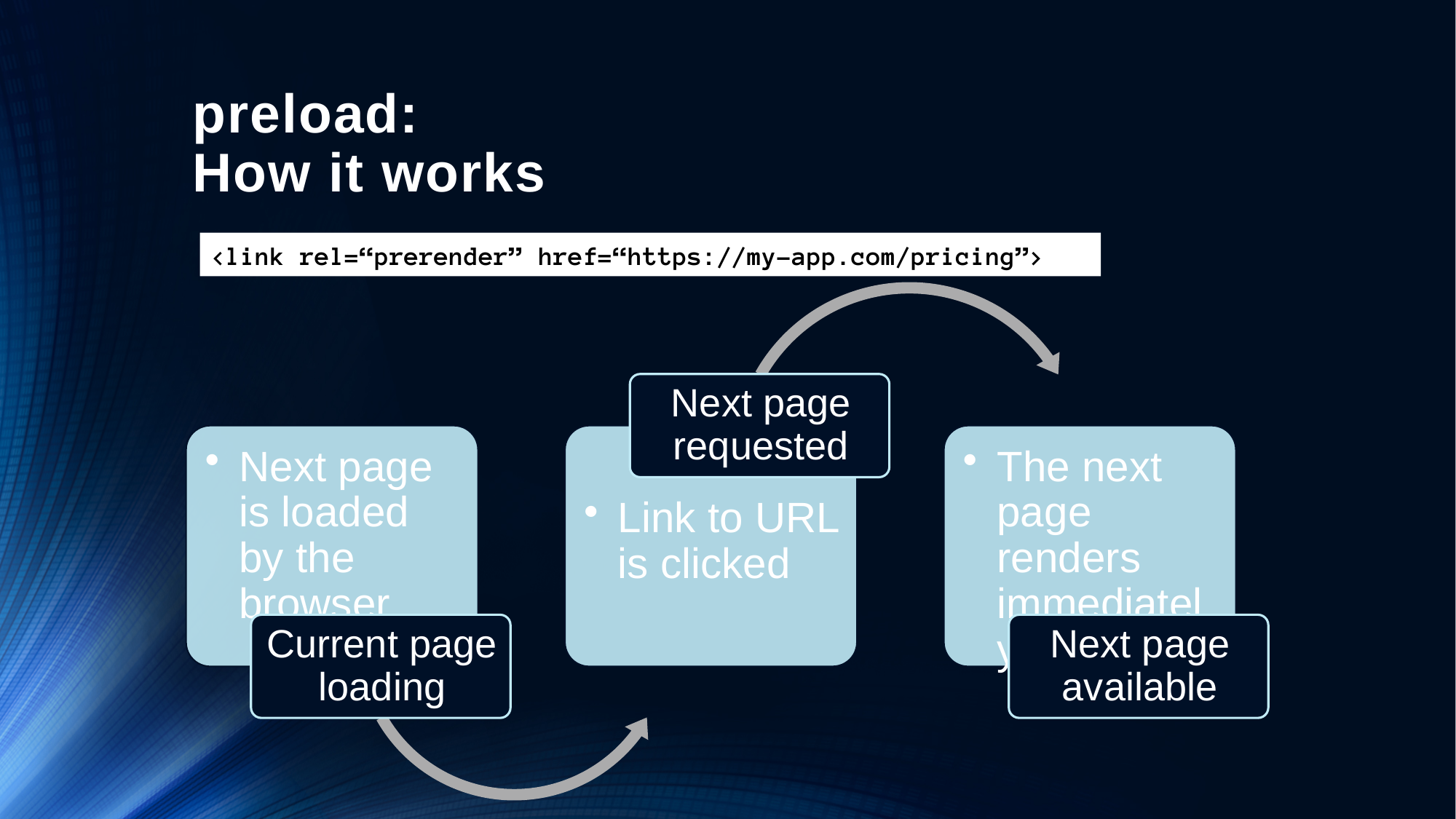

# preload: How it works
<link rel=“prerender” href=“https://my-app.com/pricing”>
Next page is loaded by the browser
Current page loading
Link to URL is clicked
Next page requested
The next page renders immediately
Next page available